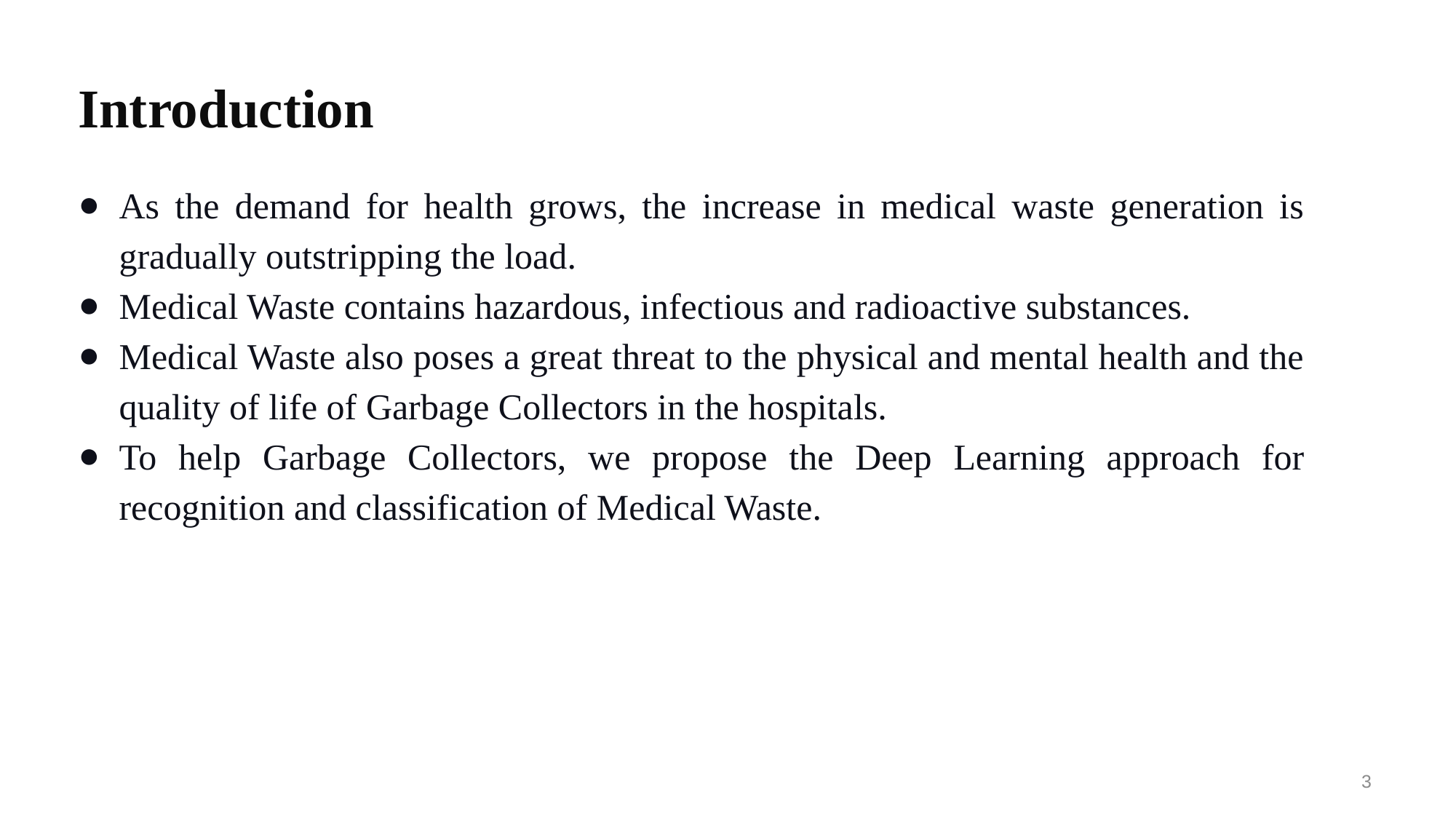

Introduction
As the demand for health grows, the increase in medical waste generation is gradually outstripping the load.
Medical Waste contains hazardous, infectious and radioactive substances.
Medical Waste also poses a great threat to the physical and mental health and the quality of life of Garbage Collectors in the hospitals.
To help Garbage Collectors, we propose the Deep Learning approach for recognition and classification of Medical Waste.

3